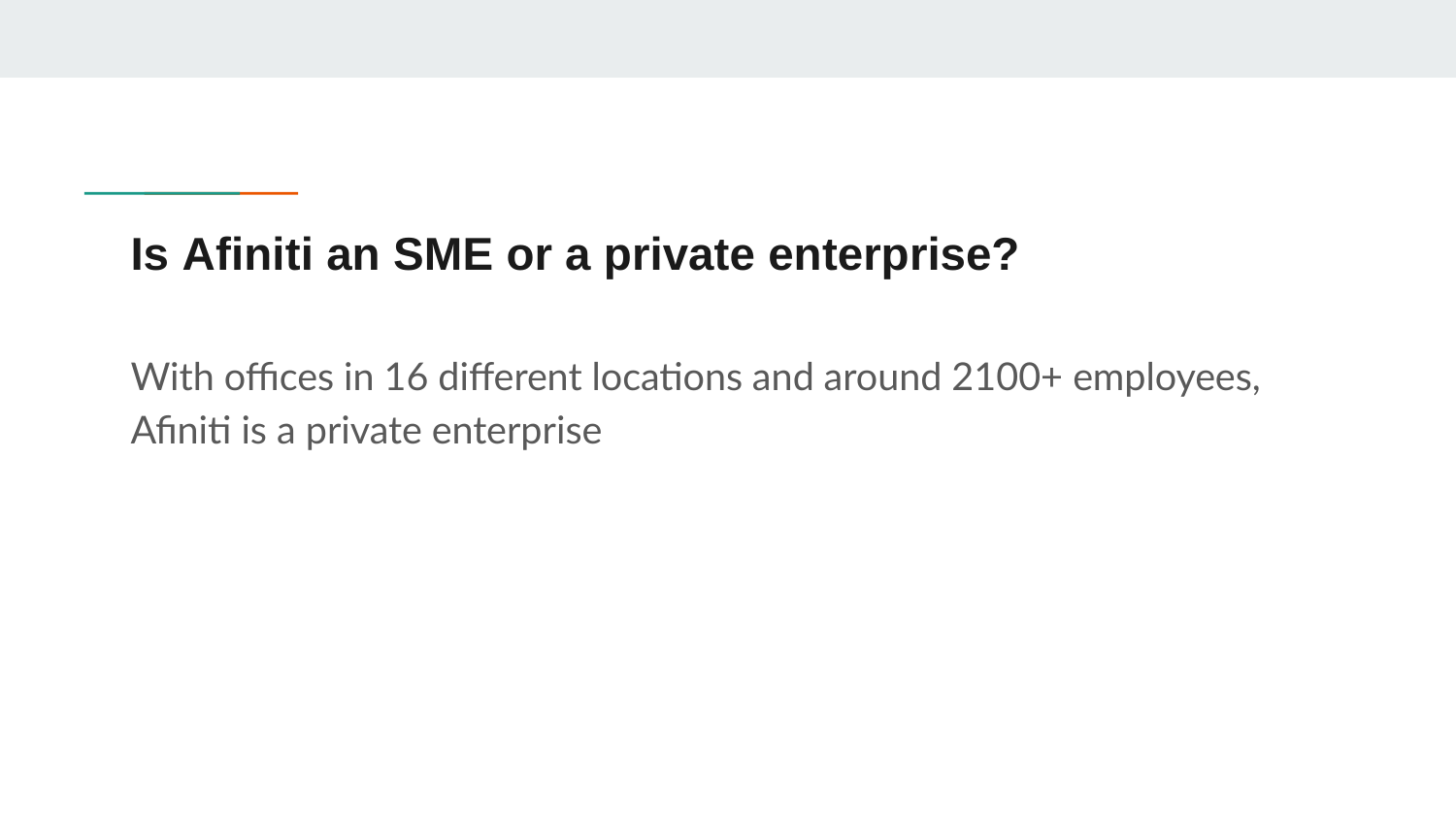

# Is Afiniti an SME or a private enterprise?
With offices in 16 different locations and around 2100+ employees, Afiniti is a private enterprise